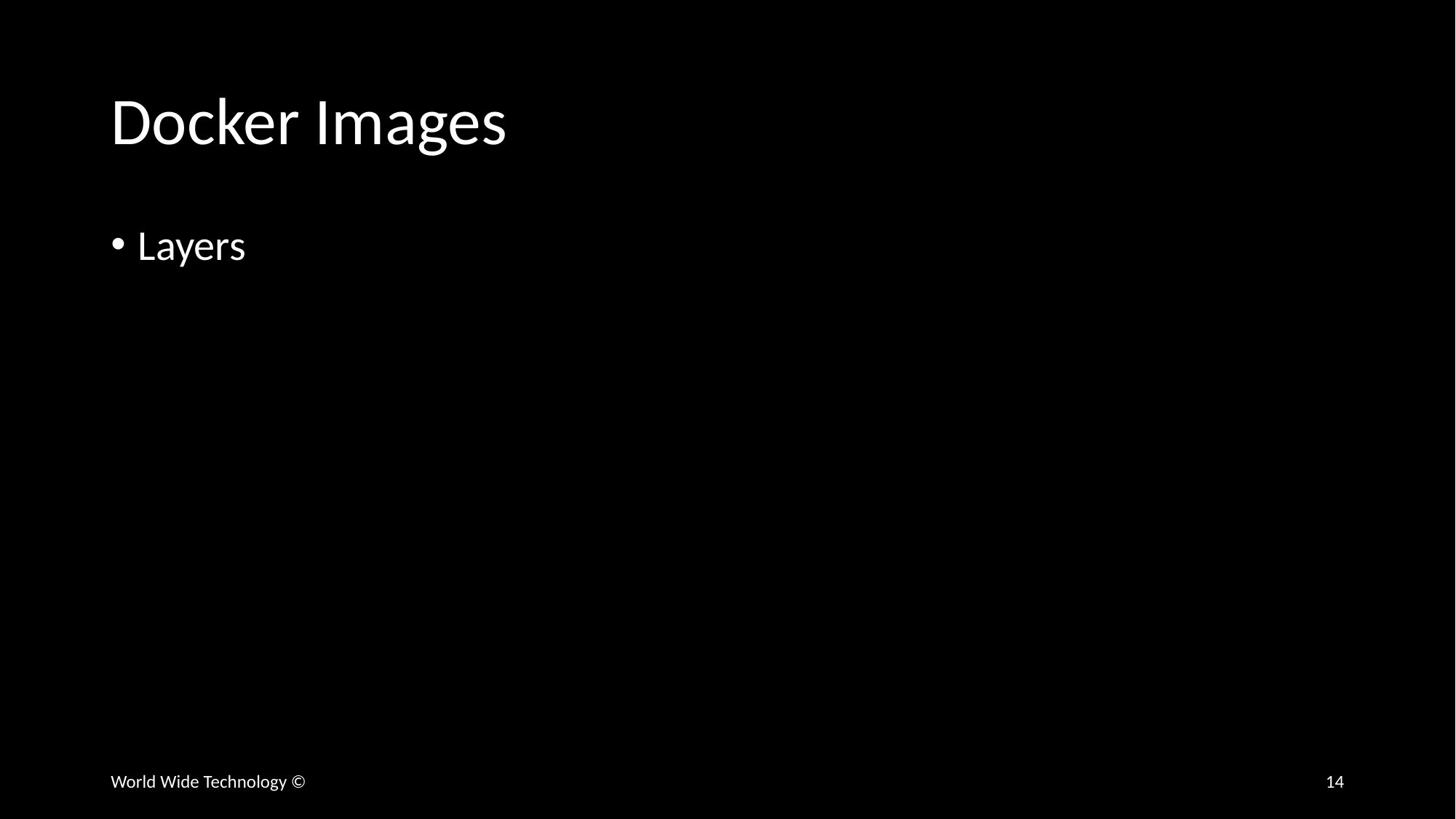

# Docker Images
Layers
World Wide Technology ©
14